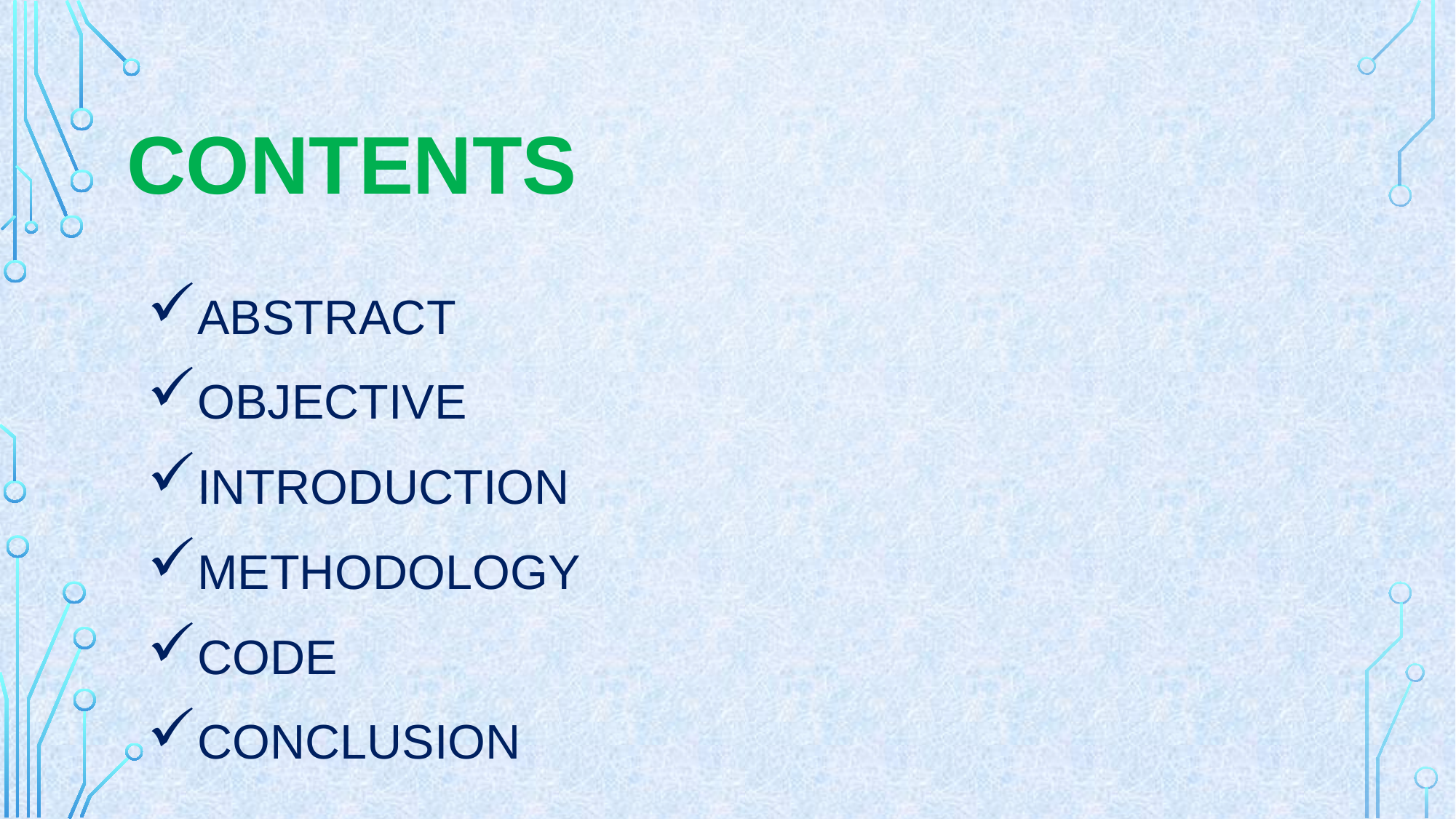

#
CONTENTS
ABSTRACT
OBJECTIVE
INTRODUCTION
METHODOLOGY
CODE
CONCLUSION